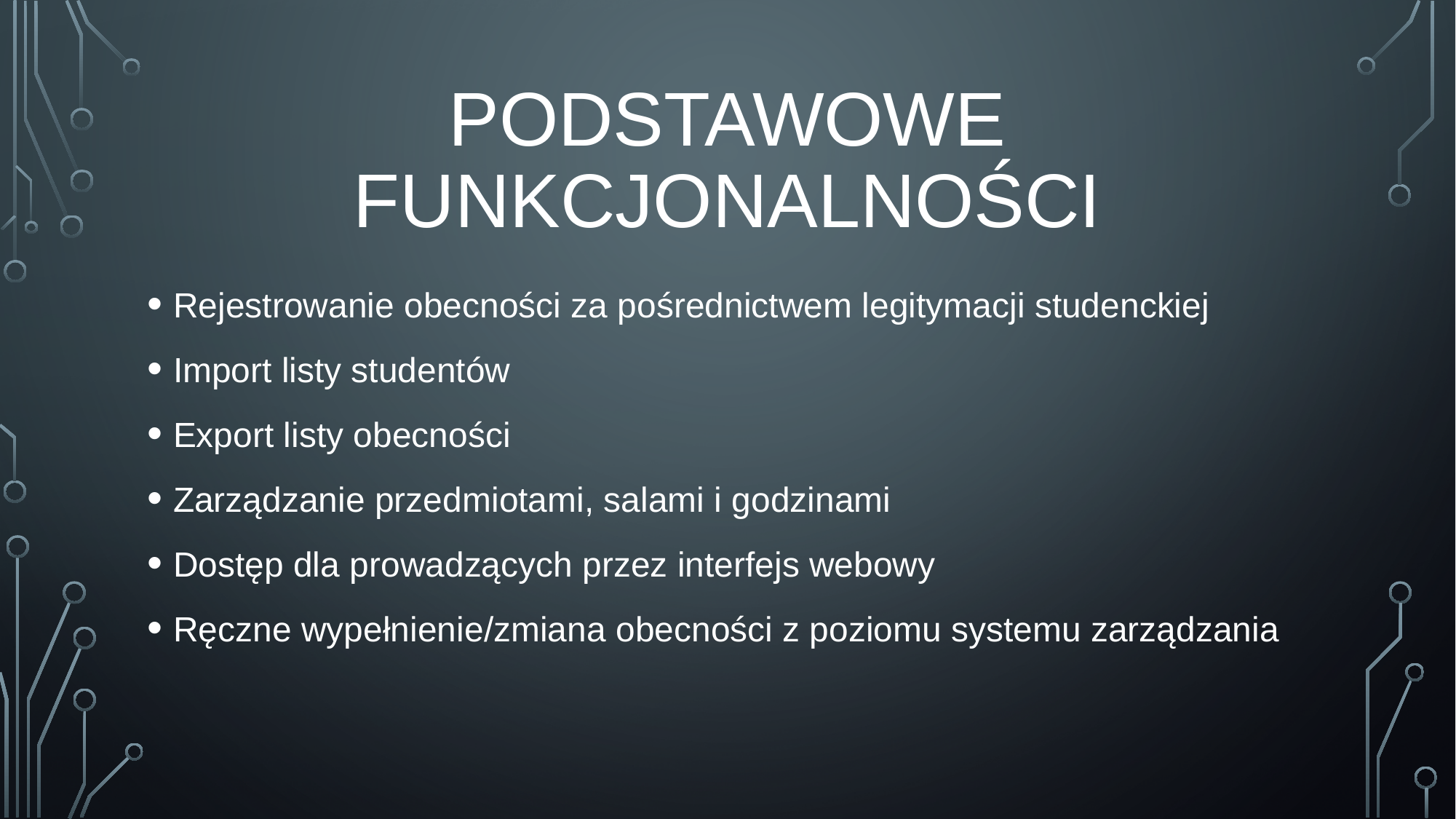

# Podstawowe funkcjonalności
Rejestrowanie obecności za pośrednictwem legitymacji studenckiej
Import listy studentów
Export listy obecności
Zarządzanie przedmiotami, salami i godzinami
Dostęp dla prowadzących przez interfejs webowy
Ręczne wypełnienie/zmiana obecności z poziomu systemu zarządzania